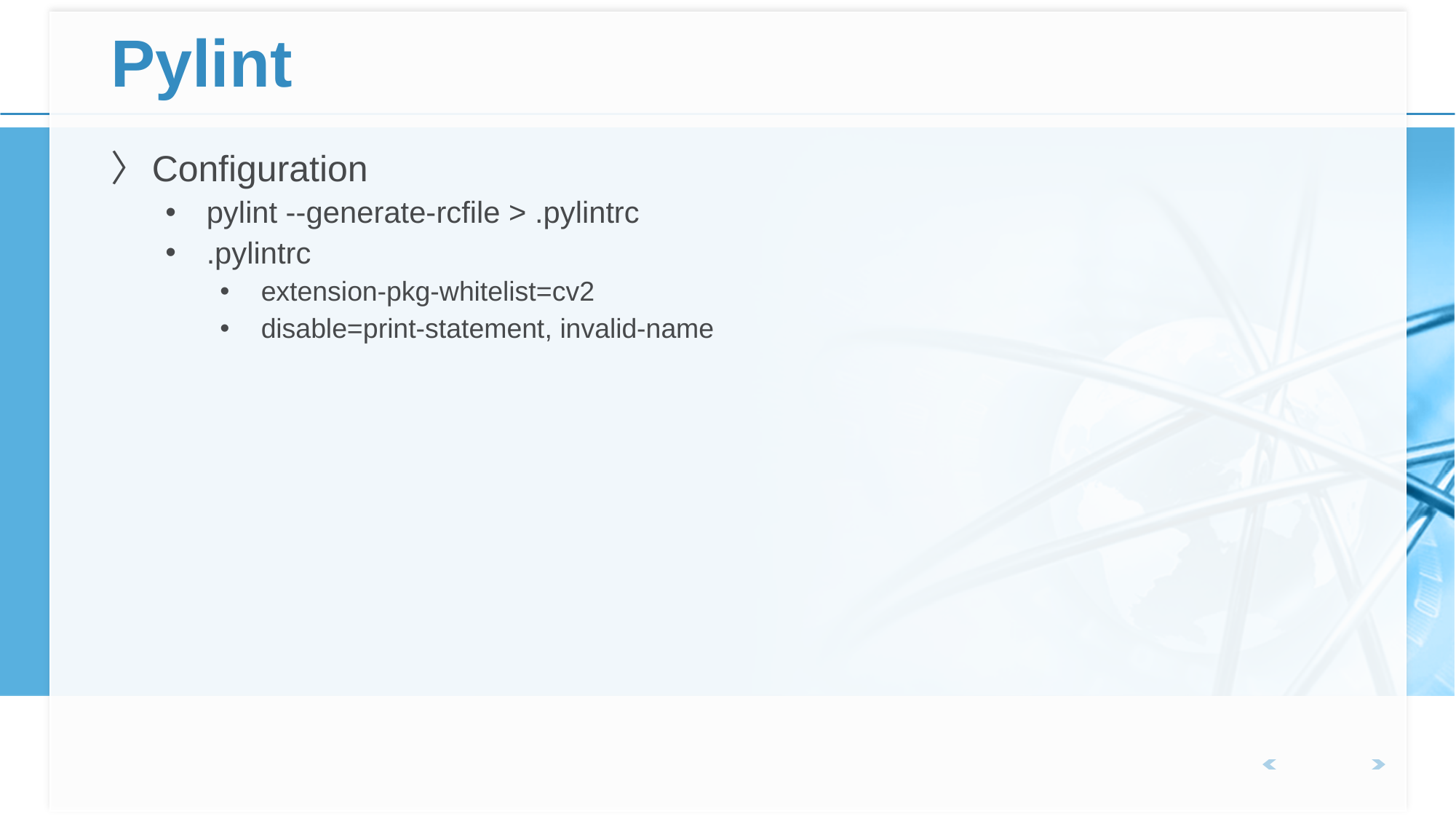

# Pylint
Configuration
pylint --generate-rcfile > .pylintrc
.pylintrc
extension-pkg-whitelist=cv2
disable=print-statement, invalid-name